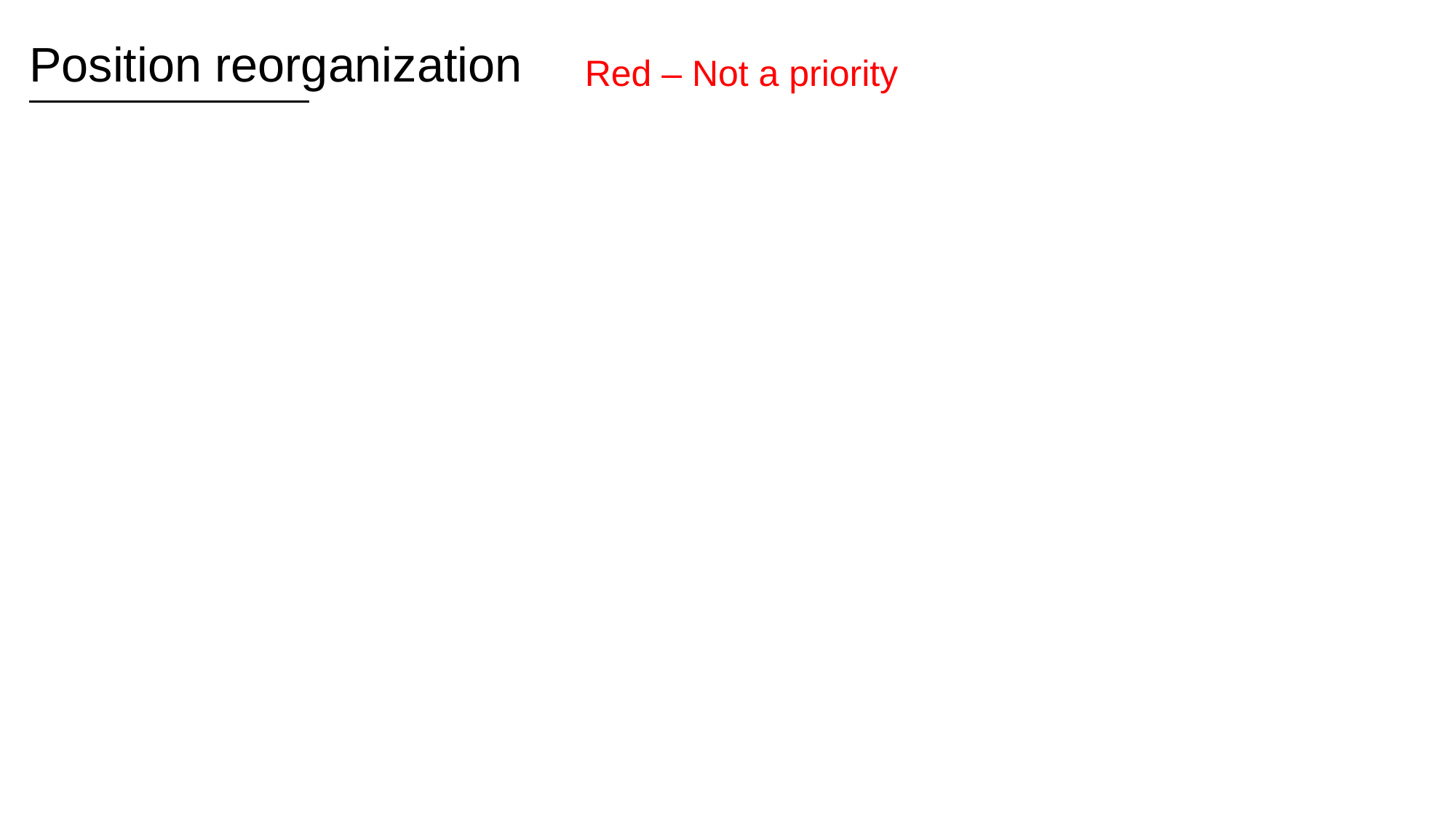

Position reorganization
Red – Not a priority